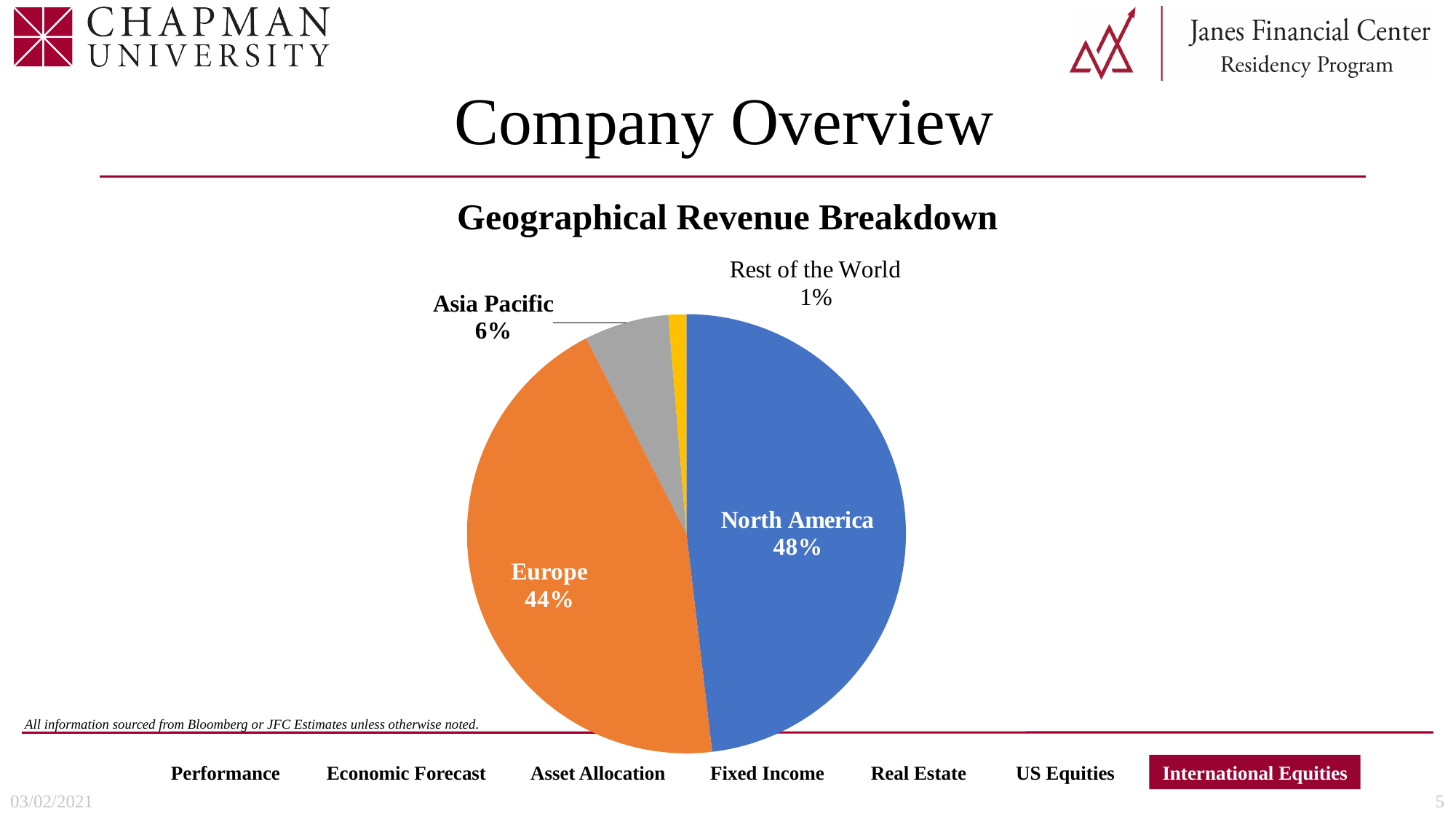

Company Overview
Geographical Revenue Breakdown

### Chart

| Category |  |
|---|---|
| North America | 0.4813 |
| Europe | 0.4433 |
| Asia Pacific | 0.0622 |
| Rest of the World | 0.0132 |

### Chart

| Category |
|---|
03/02/2021
5